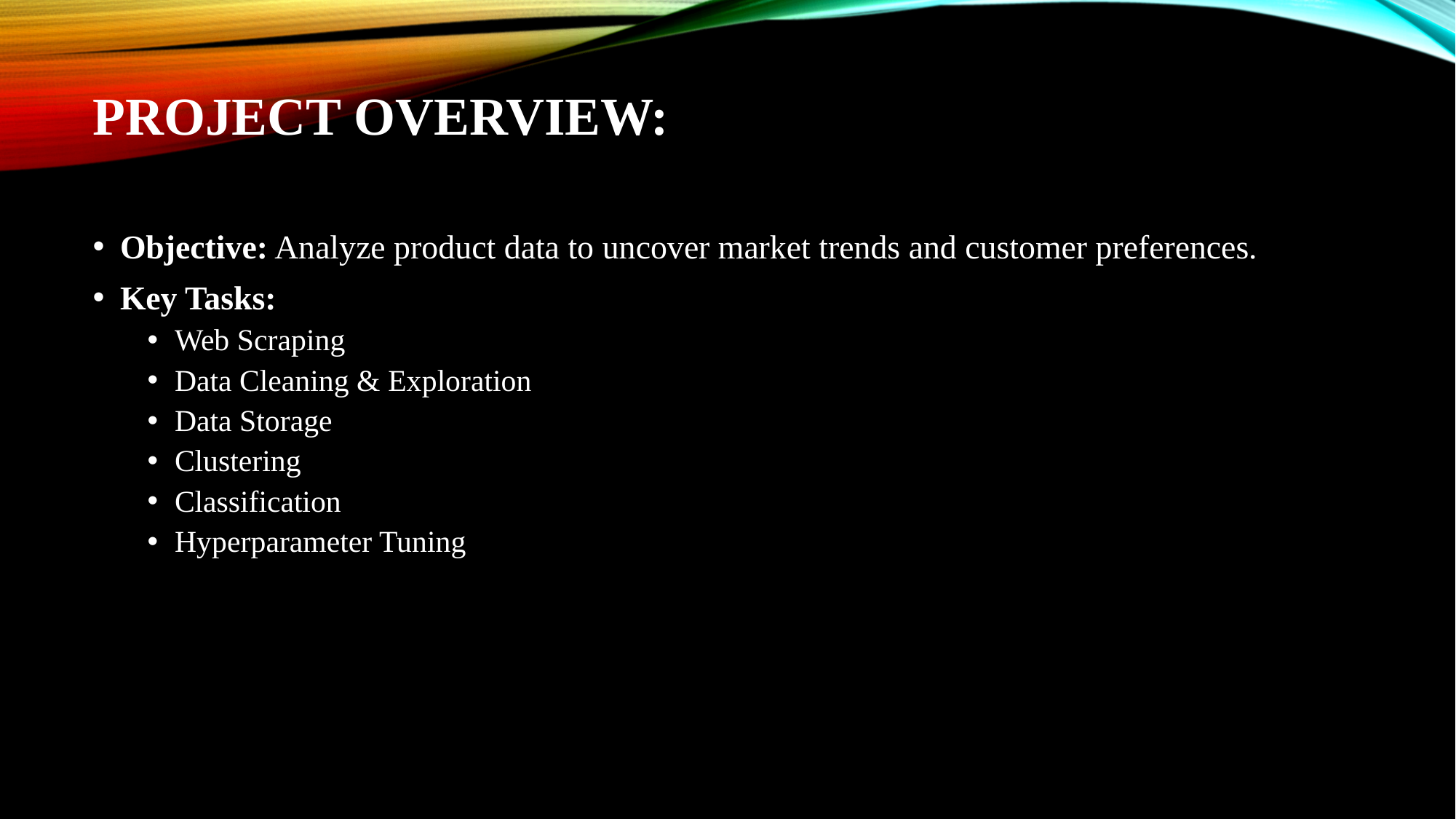

# Project Overview:

Objective: Analyze product data to uncover market trends and customer preferences.
Key Tasks:
Web Scraping
Data Cleaning & Exploration
Data Storage
Clustering
Classification
Hyperparameter Tuning